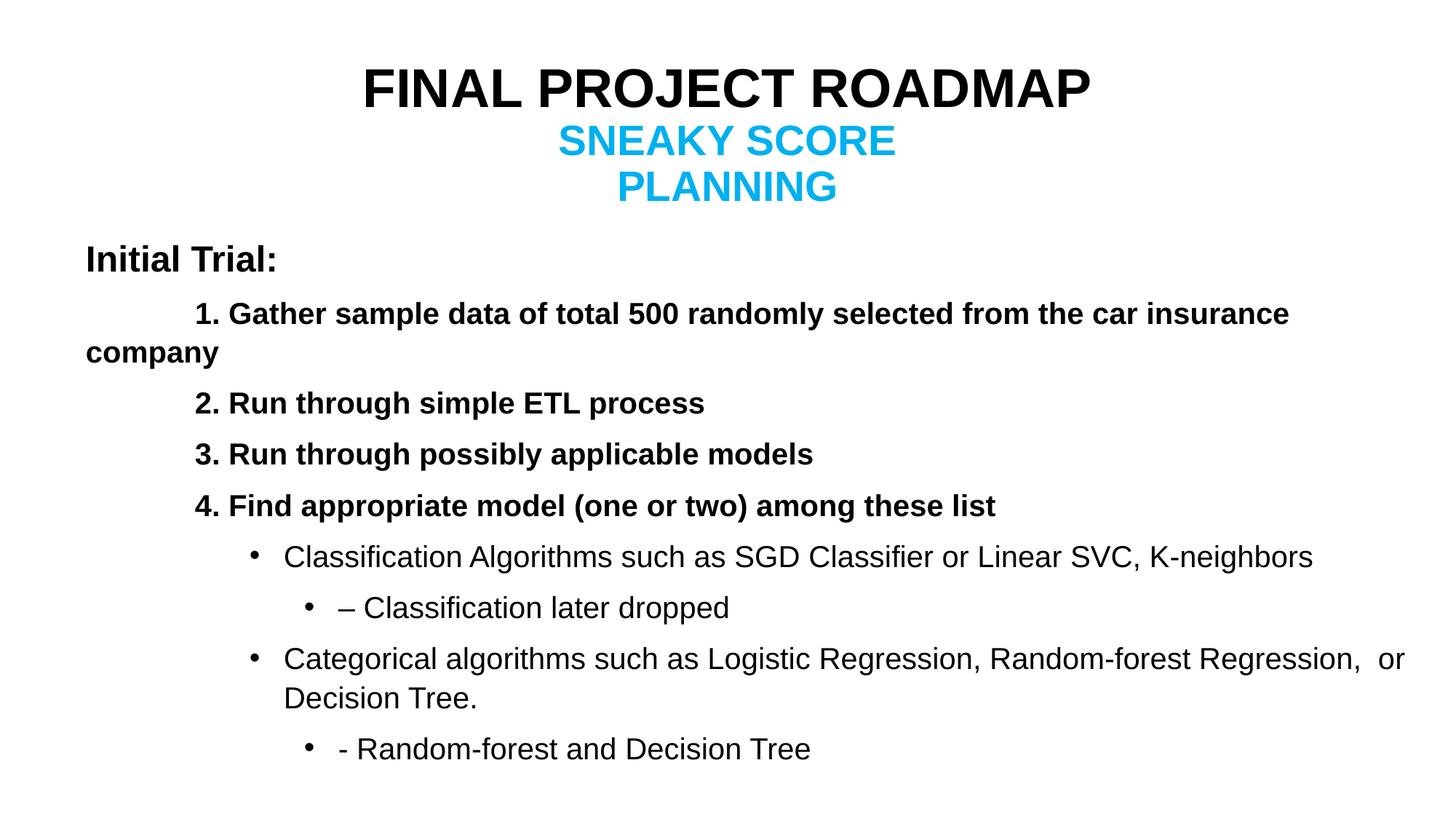

# FINAL PROJECT Roadmap SNEAKY score Planning
Initial Trial:
	1. Gather sample data of total 500 randomly selected from the car insurance company
        	2. Run through simple ETL process
      	3. Run through possibly applicable models
      	4. Find appropriate model (one or two) among these list
Classification Algorithms such as SGD Classifier or Linear SVC, K-neighbors
– Classification later dropped
Categorical algorithms such as Logistic Regression, Random-forest Regression,  or Decision Tree.
- Random-forest and Decision Tree